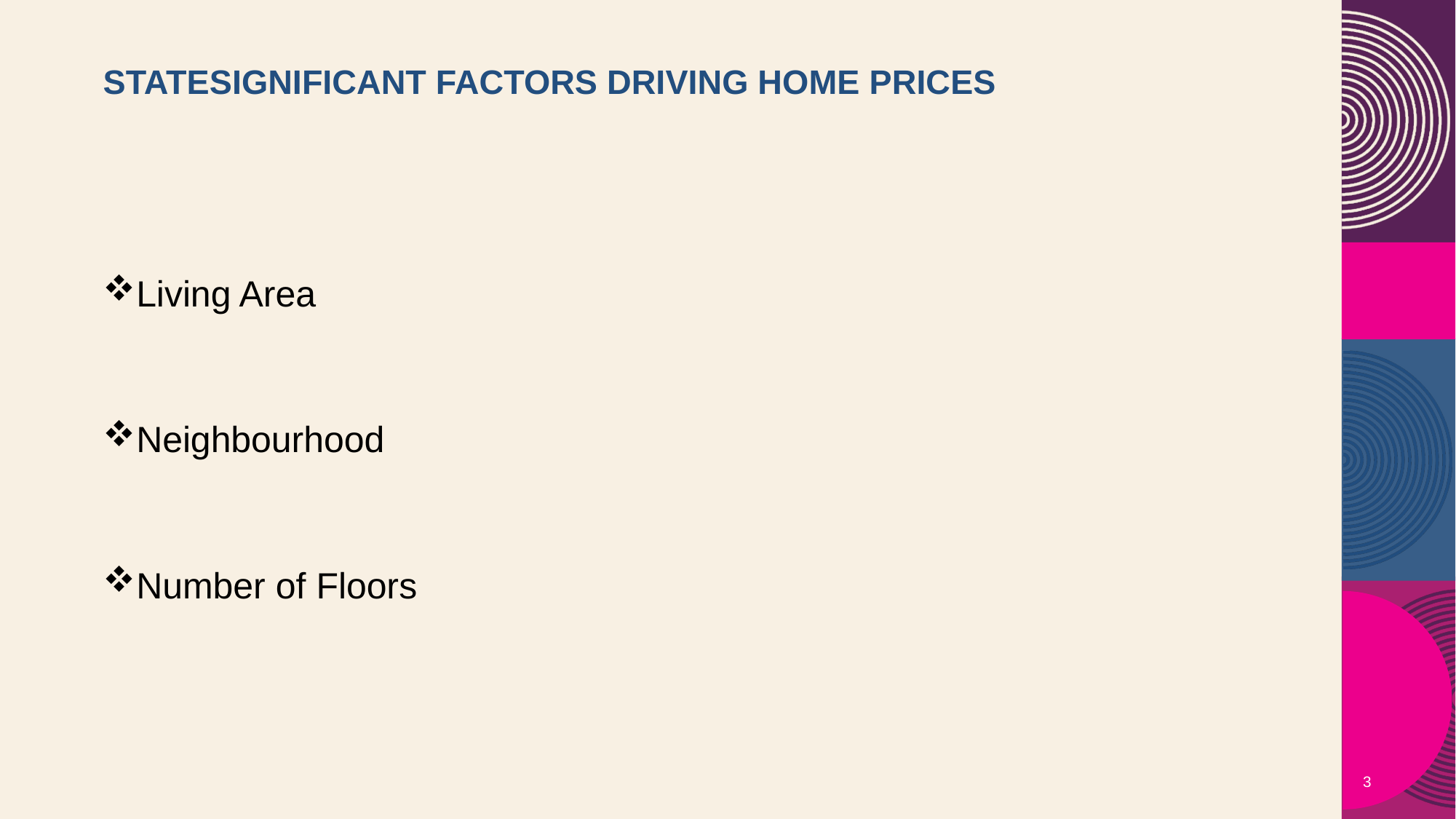

# StateSignificant Factors Driving Home Prices ​

Living Area

Neighbourhood

Number of Floors

3